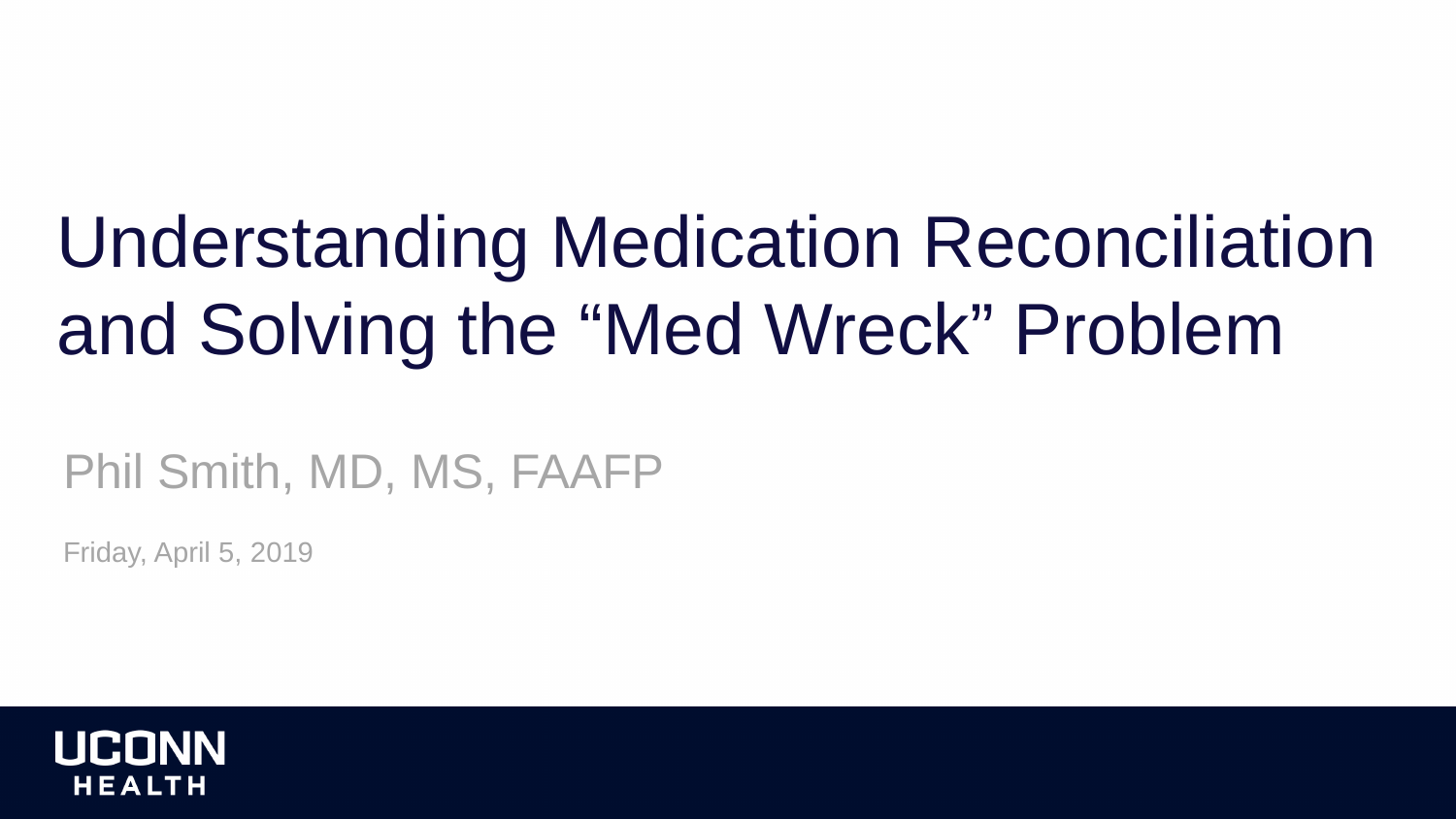

Understanding Medication Reconciliation
and Solving the “Med Wreck” Problem
Phil Smith, MD, MS, FAAFP
Friday, April 5, 2019